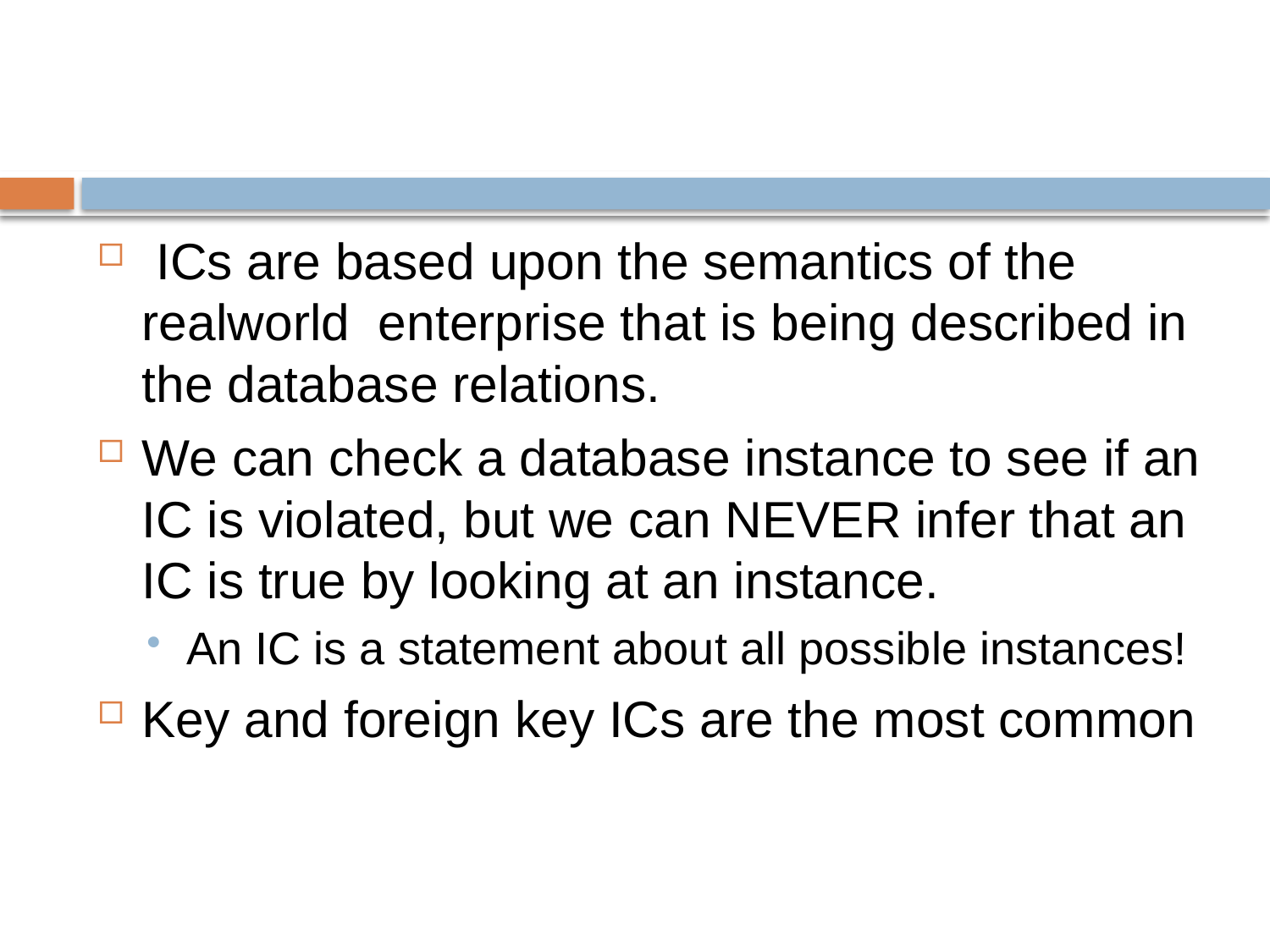

#
 ICs are based upon the semantics of the realworld  enterprise that is being described in the database relations.
We can check a database instance to see if an IC is violated, but we can NEVER infer that an IC is true by looking at an instance.
An IC is a statement about all possible instances!
Key and foreign key ICs are the most common